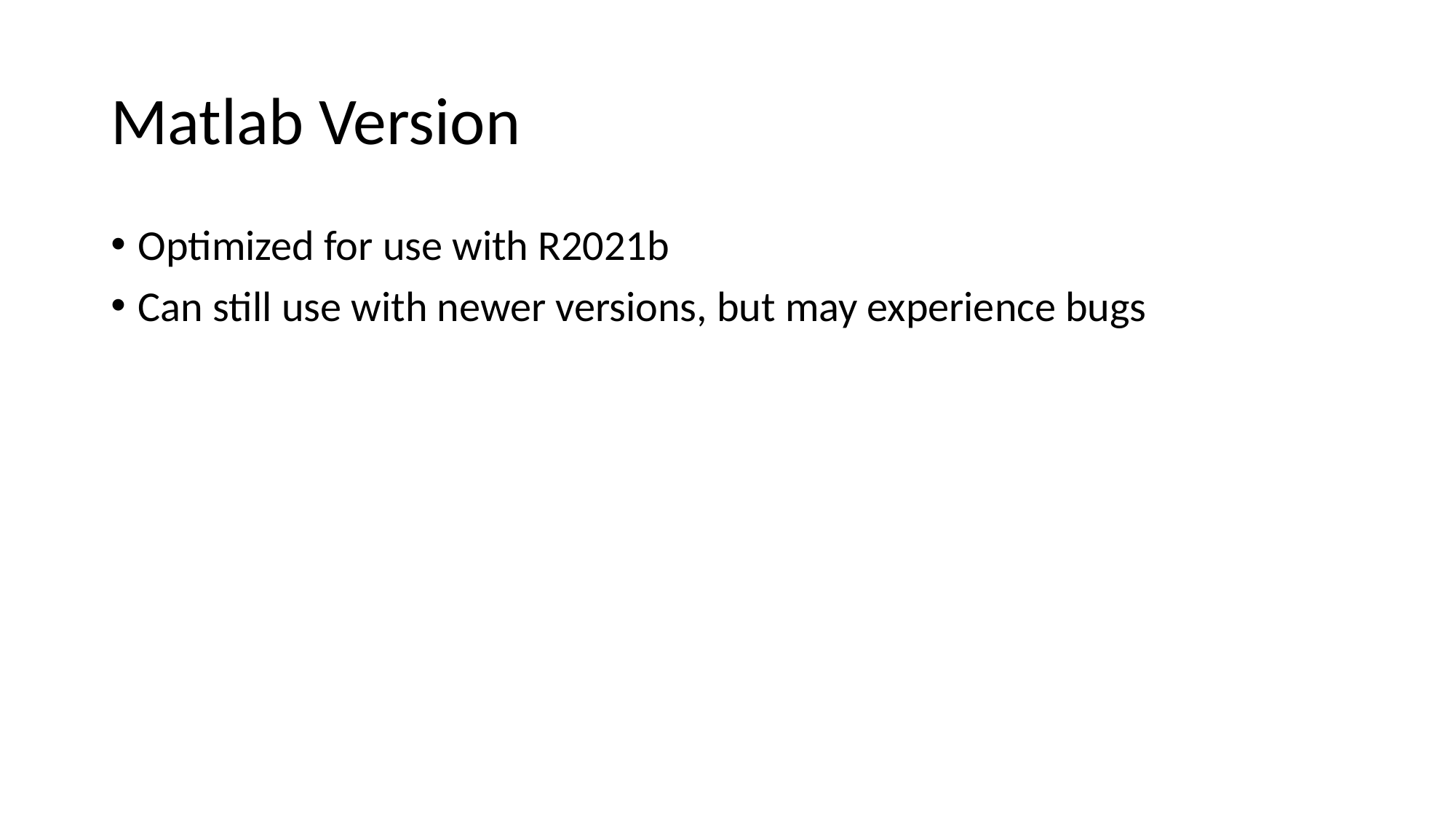

# Matlab Version
Optimized for use with R2021b
Can still use with newer versions, but may experience bugs